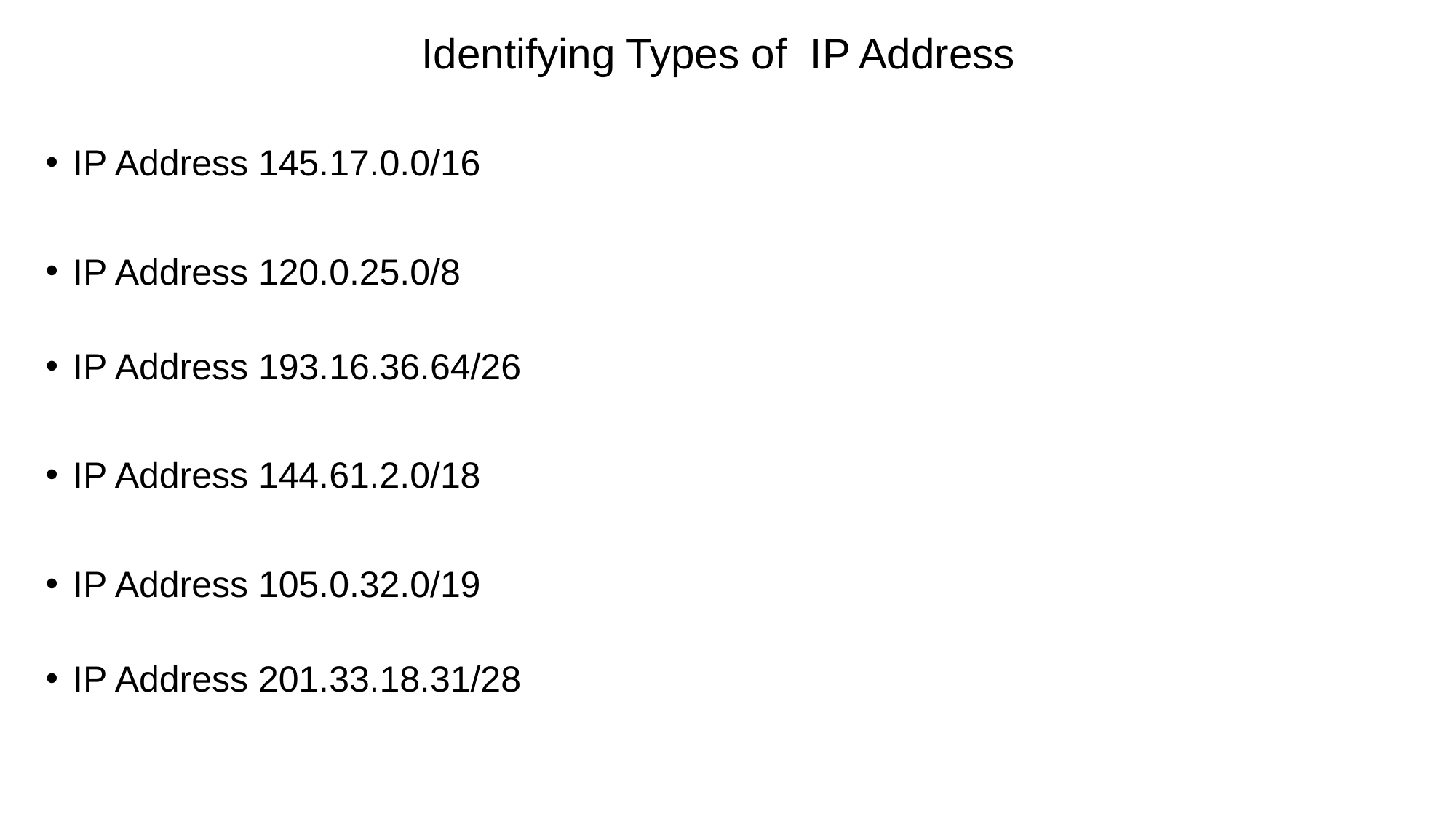

# Identifying Types of  IP Address
IP Address 145.17.0.0/16

IP Address 120.0.25.0/8

IP Address 193.16.36.64/26

IP Address 144.61.2.0/18

IP Address 105.0.32.0/19

IP Address 201.33.18.31/28